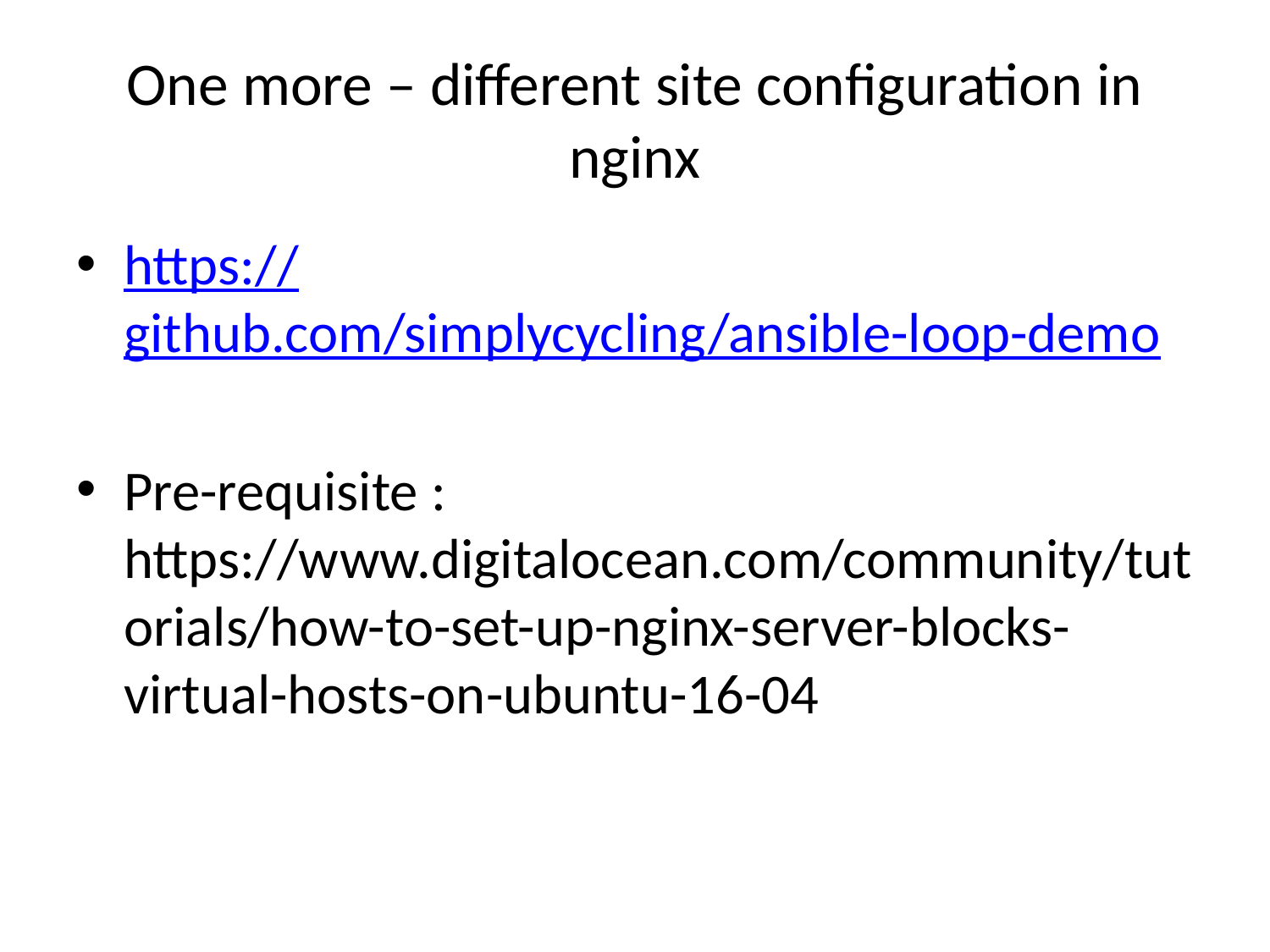

# One more – different site configuration in nginx
https://github.com/simplycycling/ansible-loop-demo

Pre-requisite : https://www.digitalocean.com/community/tutorials/how-to-set-up-nginx-server-blocks-virtual-hosts-on-ubuntu-16-04